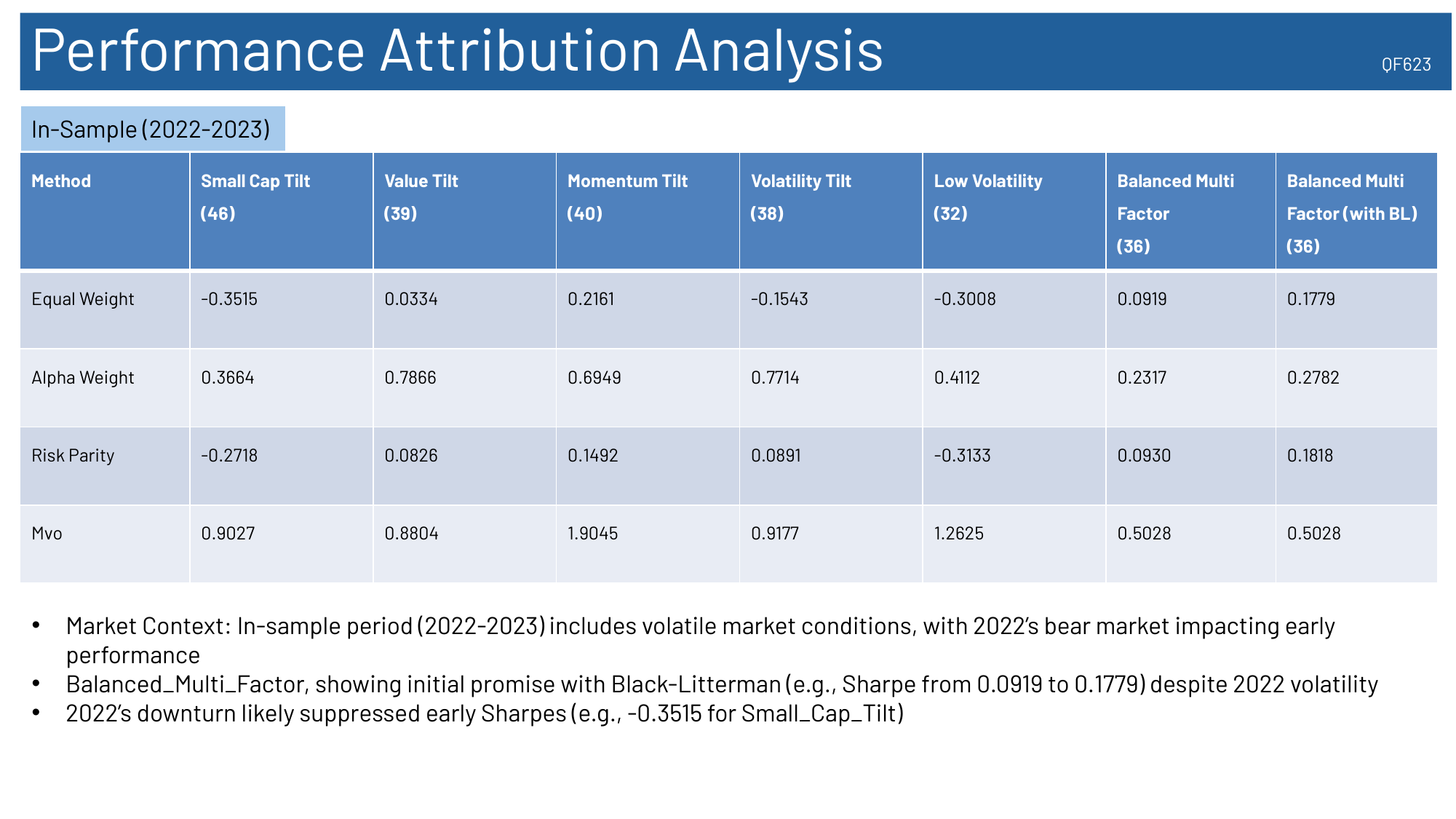

Performance Attribution Analysis                           QF623
In-Sample (2022-2023)
| Method | Small Cap Tilt (46) | Value Tilt (39) | Momentum Tilt (40) | Volatility Tilt (38) | Low Volatility (32) | Balanced Multi Factor (36) | Balanced Multi Factor (with BL) (36) |
| --- | --- | --- | --- | --- | --- | --- | --- |
| Equal Weight | -0.3515 | 0.0334 | 0.2161 | -0.1543 | -0.3008 | 0.0919 | 0.1779 |
| Alpha Weight | 0.3664 | 0.7866 | 0.6949 | 0.7714 | 0.4112 | 0.2317 | 0.2782 |
| Risk Parity | -0.2718 | 0.0826 | 0.1492 | 0.0891 | -0.3133 | 0.0930 | 0.1818 |
| Mvo | 0.9027 | 0.8804 | 1.9045 | 0.9177 | 1.2625 | 0.5028 | 0.5028 |
Market Context: In-sample period (2022-2023) includes volatile market conditions, with 2022’s bear market impacting early performance
Balanced_Multi_Factor, showing initial promise with Black-Litterman (e.g., Sharpe from 0.0919 to 0.1779) despite 2022 volatility
2022’s downturn likely suppressed early Sharpes (e.g., -0.3515 for Small_Cap_Tilt)